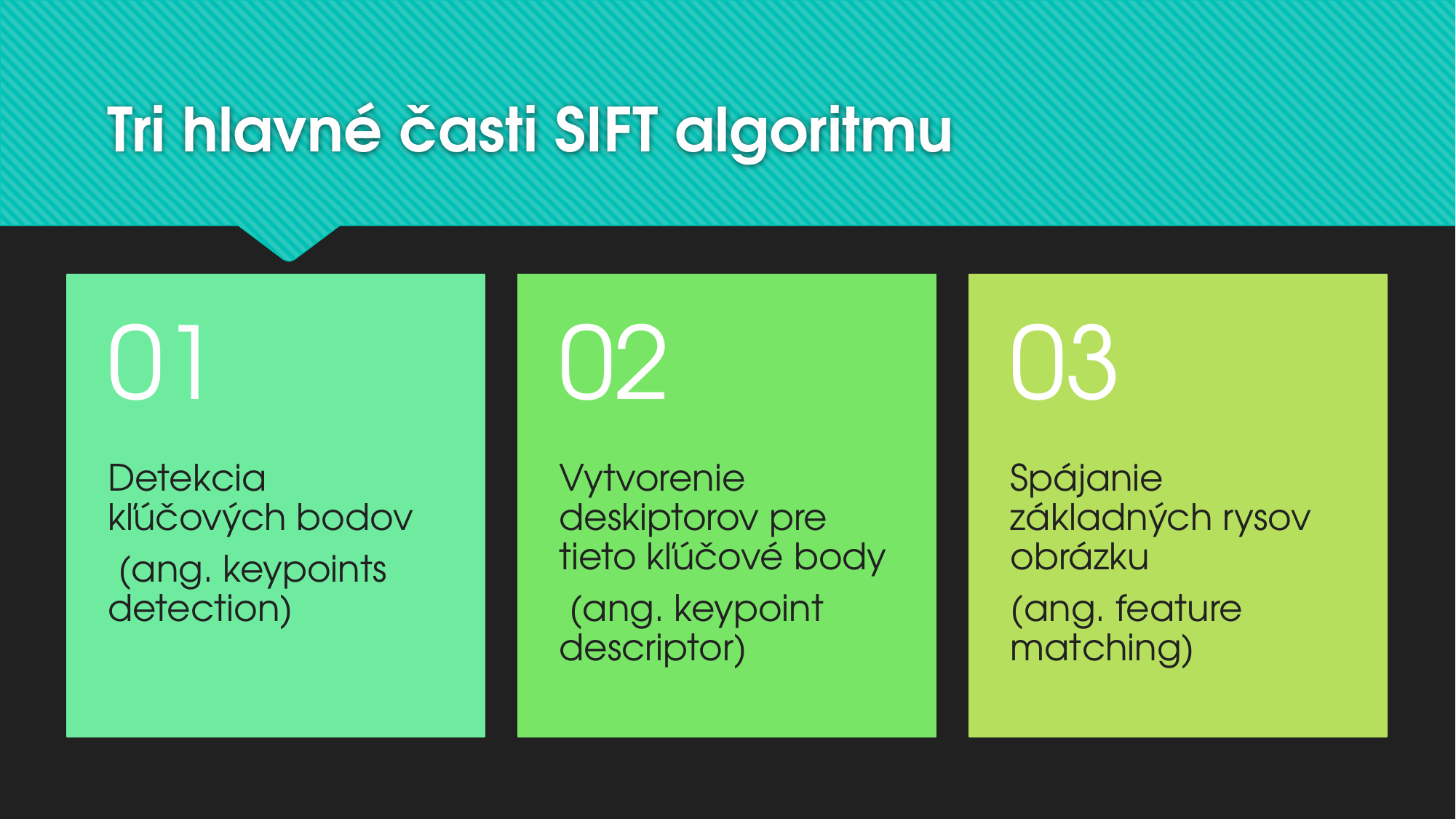

# Tri hlavné časti SIFT algoritmu
Detekcia kľúčových bodov
 (ang. keypoints detection)
01
Vytvorenie deskiptorov pre tieto kľúčové body
 (ang. keypoint descriptor)
02
Spájanie základných rysov obrázku
(ang. feature matching)
03